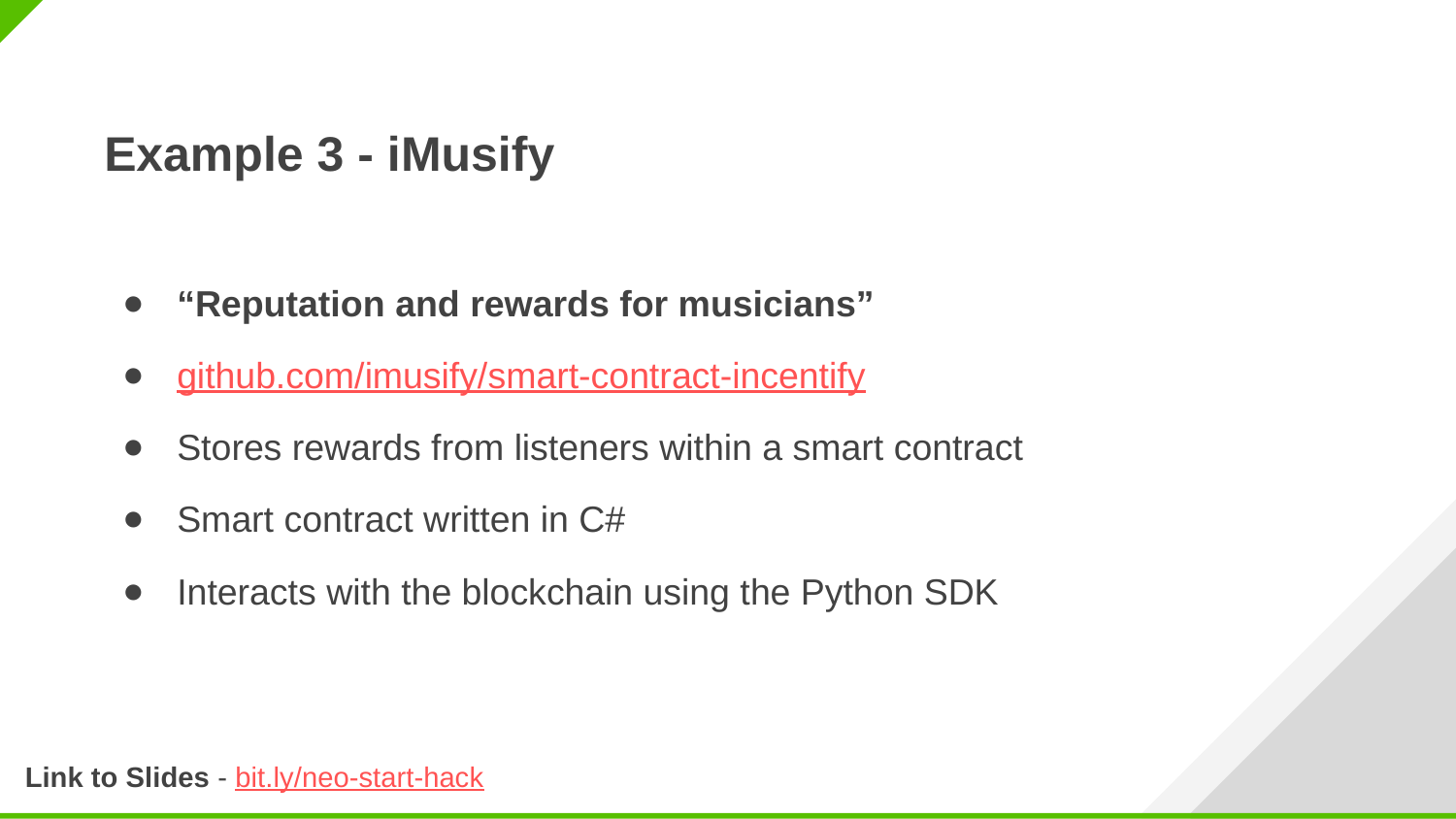

Example 3 - iMusify
“Reputation and rewards for musicians”
github.com/imusify/smart-contract-incentify
Stores rewards from listeners within a smart contract
Smart contract written in C#
Interacts with the blockchain using the Python SDK

Link to Slides - bit.ly/neo-start-hack